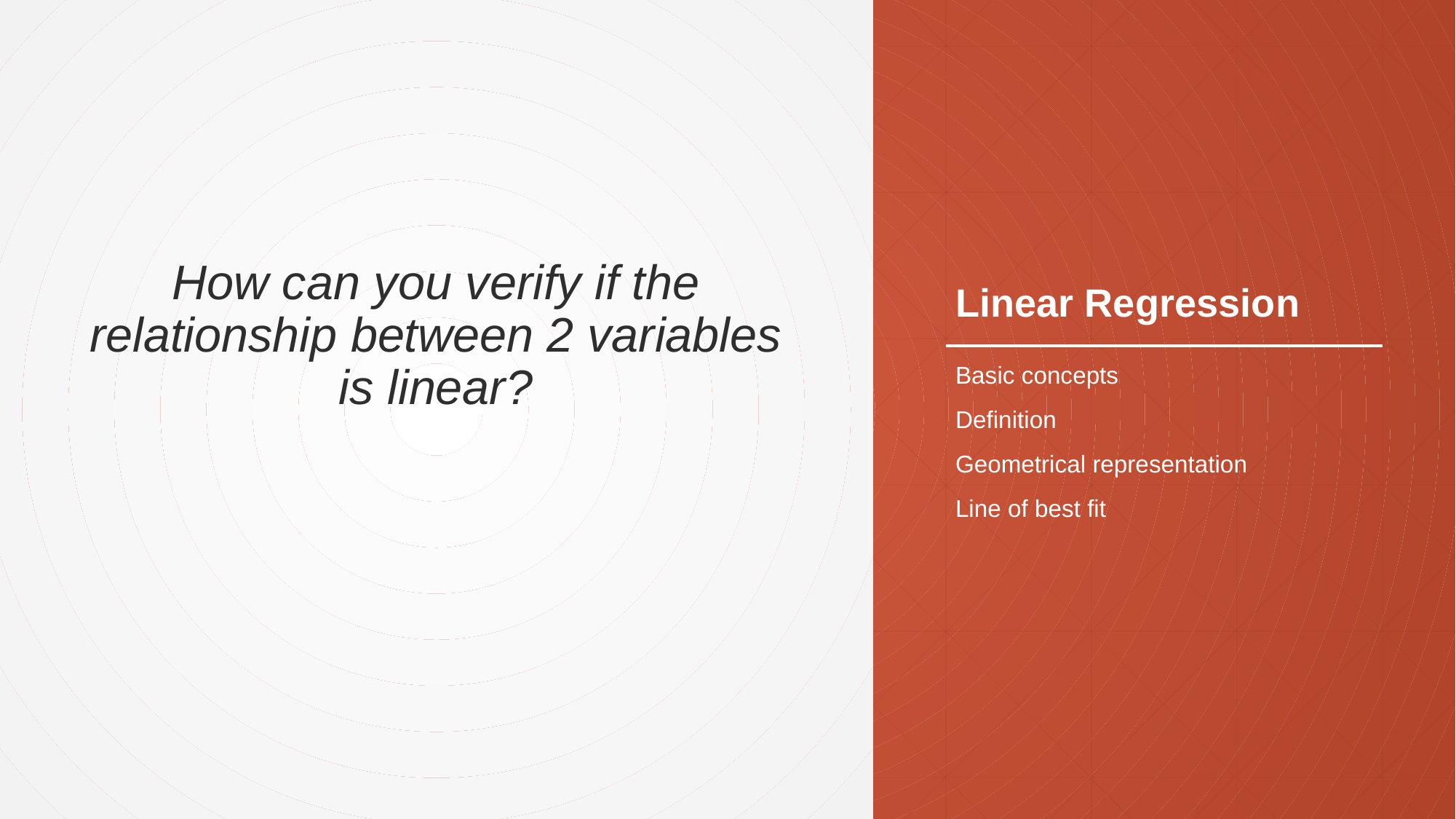

How can you verify if the relationship between 2 variables is linear?

# Linear Regression
Basic concepts
Definition
Geometrical representation
Line of best fit